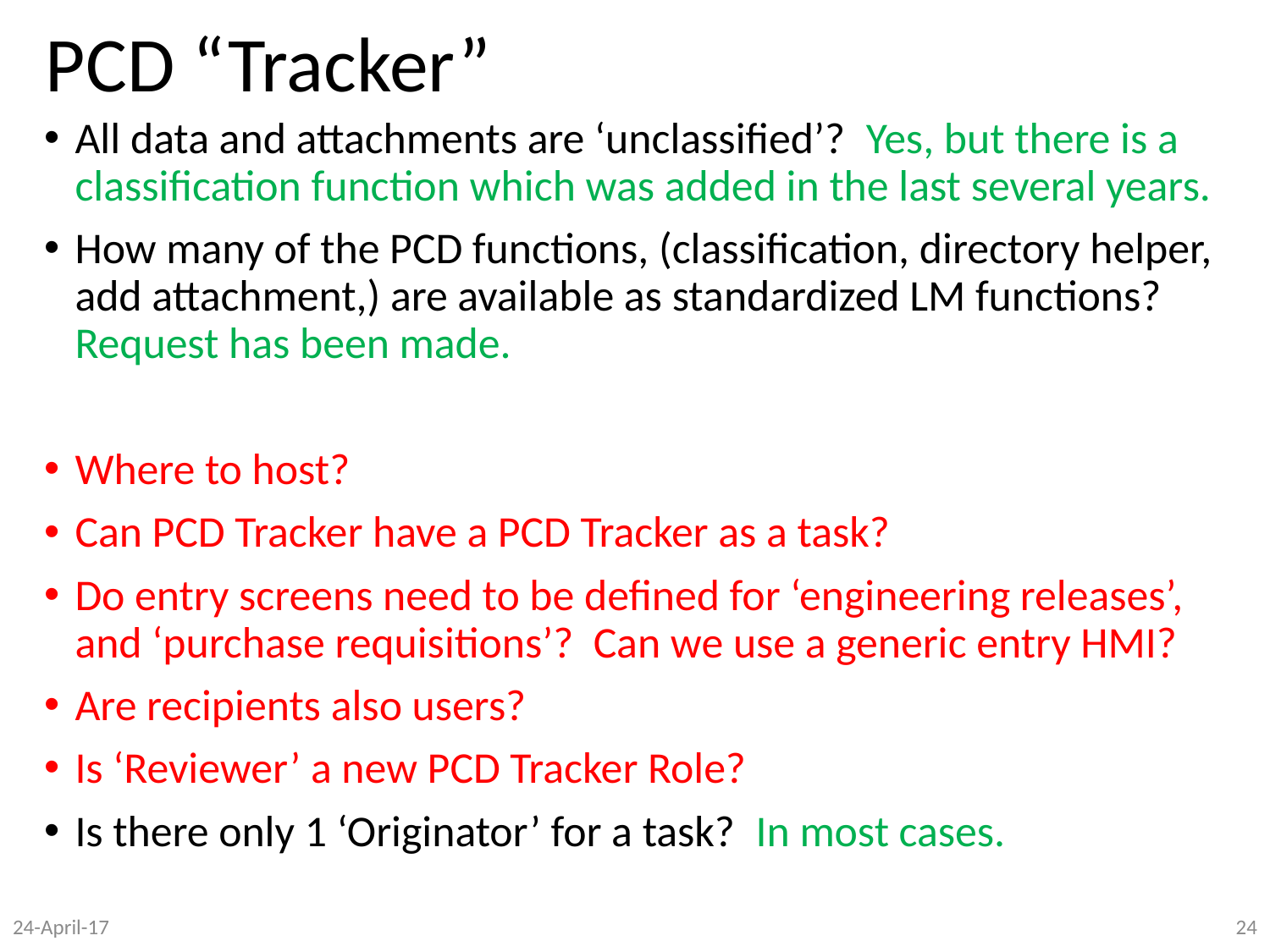

# PCD “Tracker”
All data and attachments are ‘unclassified’?  Yes, but there is a classification function which was added in the last several years.
How many of the PCD functions, (classification, directory helper, add attachment,) are available as standardized LM functions?  Request has been made.

Where to host?
Can PCD Tracker have a PCD Tracker as a task?
Do entry screens need to be defined for ‘engineering releases’, and ‘purchase requisitions’?  Can we use a generic entry HMI?
Are recipients also users?
Is ‘Reviewer’ a new PCD Tracker Role?
Is there only 1 ‘Originator’ for a task?  In most cases.

24-April-17

24